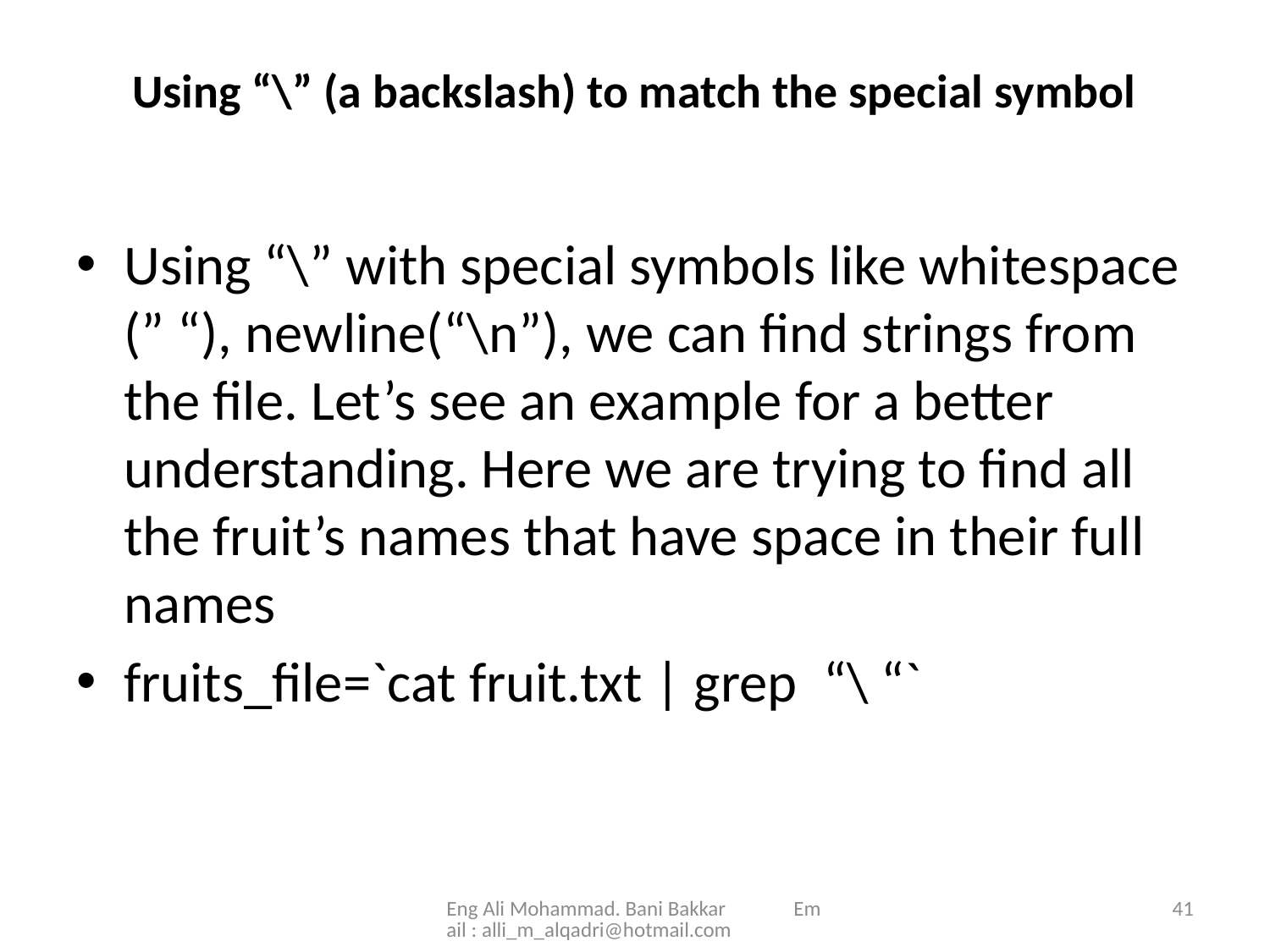

# Using “\” (a backslash) to match the special symbol
Using “\” with special symbols like whitespace (” “), newline(“\n”), we can find strings from the file. Let’s see an example for a better understanding. Here we are trying to find all the fruit’s names that have space in their full names
fruits_file=`cat fruit.txt | grep  “\ “`
Eng Ali Mohammad. Bani Bakkar              Email : alli_m_alqadri@hotmail.com
41